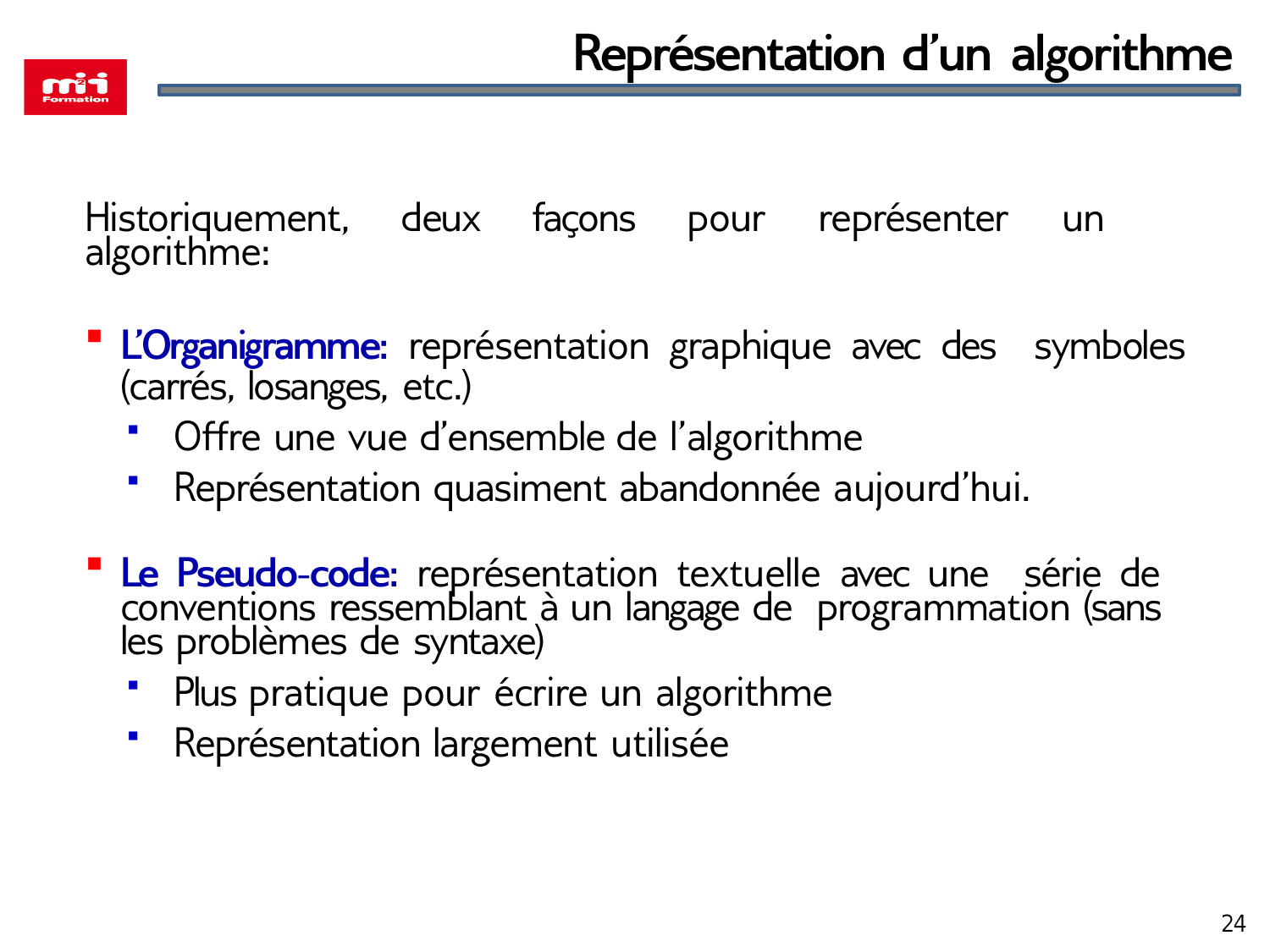

# Représentation d’un algorithme
Historiquement, deux façons pour représenter un algorithme:

L’Organigramme: représentation graphique avec des  symboles (carrés, losanges, etc.)
Offre une vue d’ensemble de l’algorithme
Représentation quasiment abandonnée aujourd’hui.

Le Pseudo-code: représentation textuelle avec une  série de conventions ressemblant à un langage de  programmation (sans les problèmes de syntaxe)
Plus pratique pour écrire un algorithme
Représentation largement utilisée
24